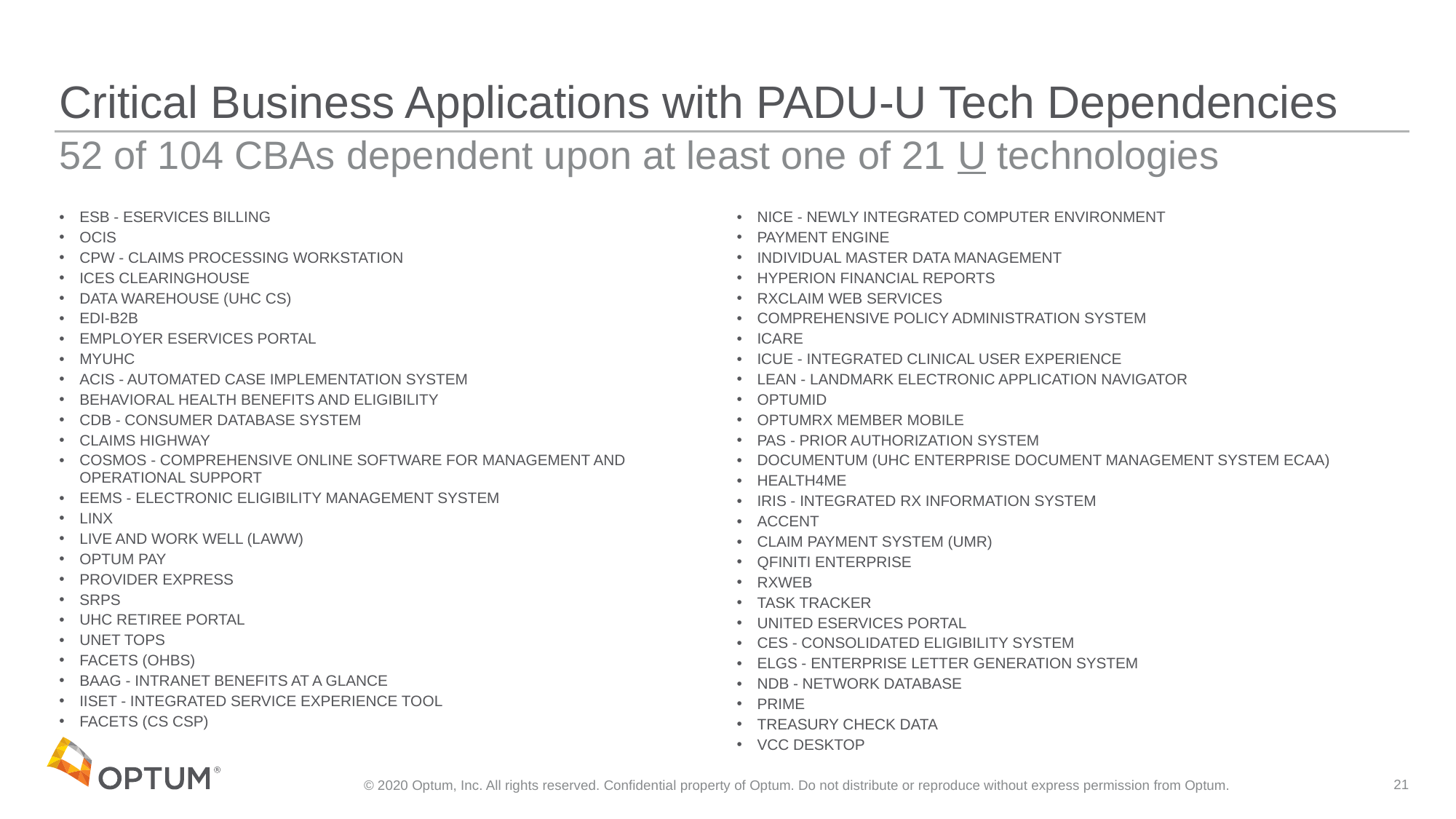

# Critical Business Applications with PADU-U Tech Dependencies
52 of 104 CBAs dependent upon at least one of 21 U technologies
ESB - ESERVICES BILLING
OCIS
CPW - CLAIMS PROCESSING WORKSTATION
ICES CLEARINGHOUSE
DATA WAREHOUSE (UHC CS)
EDI-B2B
EMPLOYER ESERVICES PORTAL
MYUHC
ACIS - AUTOMATED CASE IMPLEMENTATION SYSTEM
BEHAVIORAL HEALTH BENEFITS AND ELIGIBILITY
CDB - CONSUMER DATABASE SYSTEM
CLAIMS HIGHWAY
COSMOS - COMPREHENSIVE ONLINE SOFTWARE FOR MANAGEMENT AND OPERATIONAL SUPPORT
EEMS - ELECTRONIC ELIGIBILITY MANAGEMENT SYSTEM
LINX
LIVE AND WORK WELL (LAWW)
OPTUM PAY
PROVIDER EXPRESS
SRPS
UHC RETIREE PORTAL
UNET TOPS
FACETS (OHBS)
BAAG - INTRANET BENEFITS AT A GLANCE
IISET - INTEGRATED SERVICE EXPERIENCE TOOL
FACETS (CS CSP)
NICE - NEWLY INTEGRATED COMPUTER ENVIRONMENT
PAYMENT ENGINE
INDIVIDUAL MASTER DATA MANAGEMENT
HYPERION FINANCIAL REPORTS
RXCLAIM WEB SERVICES
COMPREHENSIVE POLICY ADMINISTRATION SYSTEM
ICARE
ICUE - INTEGRATED CLINICAL USER EXPERIENCE
LEAN - LANDMARK ELECTRONIC APPLICATION NAVIGATOR
OPTUMID
OPTUMRX MEMBER MOBILE
PAS - PRIOR AUTHORIZATION SYSTEM
DOCUMENTUM (UHC ENTERPRISE DOCUMENT MANAGEMENT SYSTEM ECAA)
HEALTH4ME
IRIS - INTEGRATED RX INFORMATION SYSTEM
ACCENT
CLAIM PAYMENT SYSTEM (UMR)
QFINITI ENTERPRISE
RXWEB
TASK TRACKER
UNITED ESERVICES PORTAL
CES - CONSOLIDATED ELIGIBILITY SYSTEM
ELGS - ENTERPRISE LETTER GENERATION SYSTEM
NDB - NETWORK DATABASE
PRIME
TREASURY CHECK DATA
VCC DESKTOP
© 2020 Optum, Inc. All rights reserved. Confidential property of Optum. Do not distribute or reproduce without express permission from Optum.
21